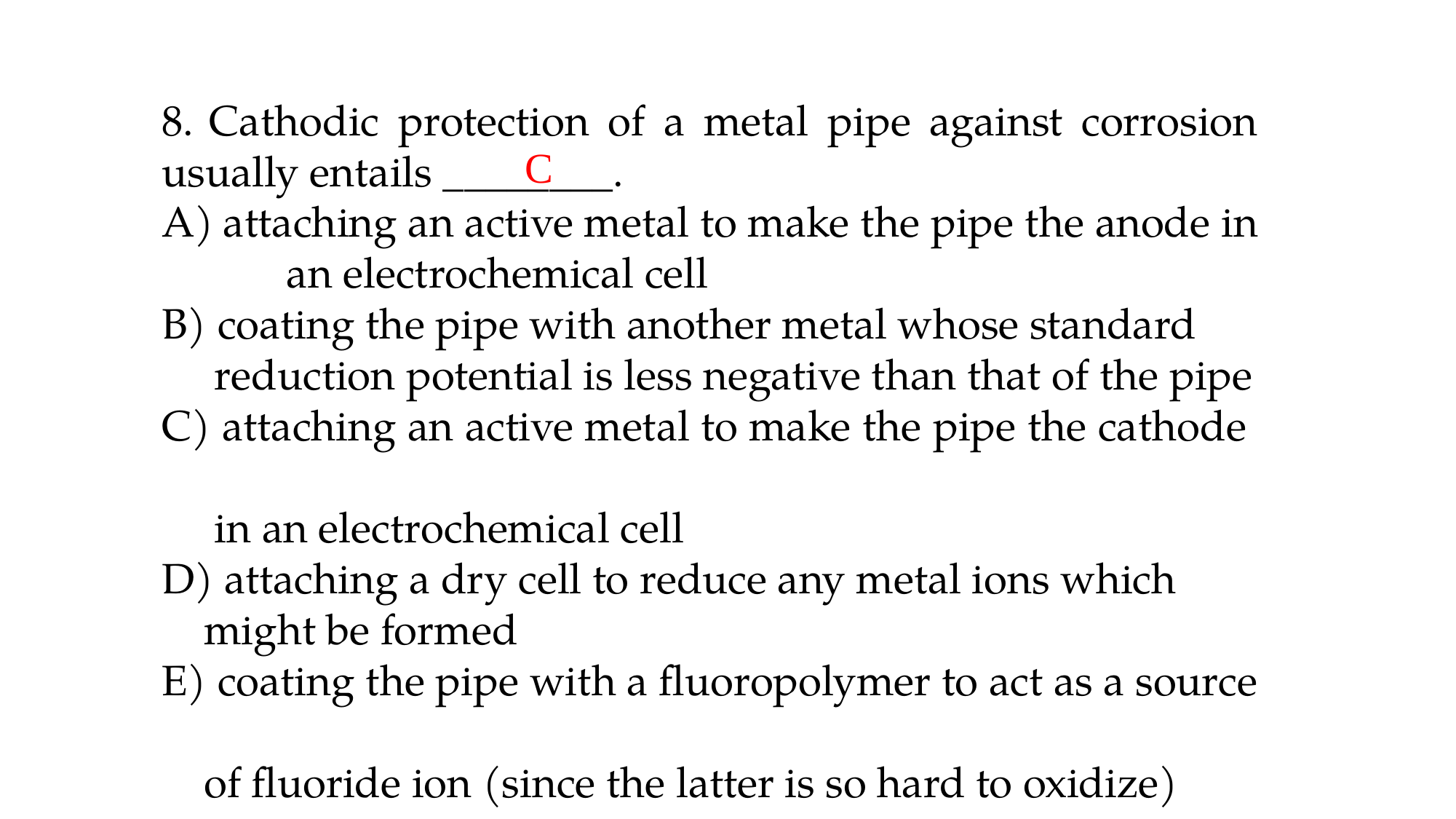

8. Cathodic protection of a metal pipe against corrosion usually entails ________.
attaching an active metal to make the pipe the anode in       an electrochemical cell
B) coating the pipe with another metal whose standard
     reduction potential is less negative than that of the pipe
C) attaching an active metal to make the pipe the cathode
     in an electrochemical cell
D) attaching a dry cell to reduce any metal ions which
    might be formed
E) coating the pipe with a fluoropolymer to act as a source
    of fluoride ion (since the latter is so hard to oxidize)

C